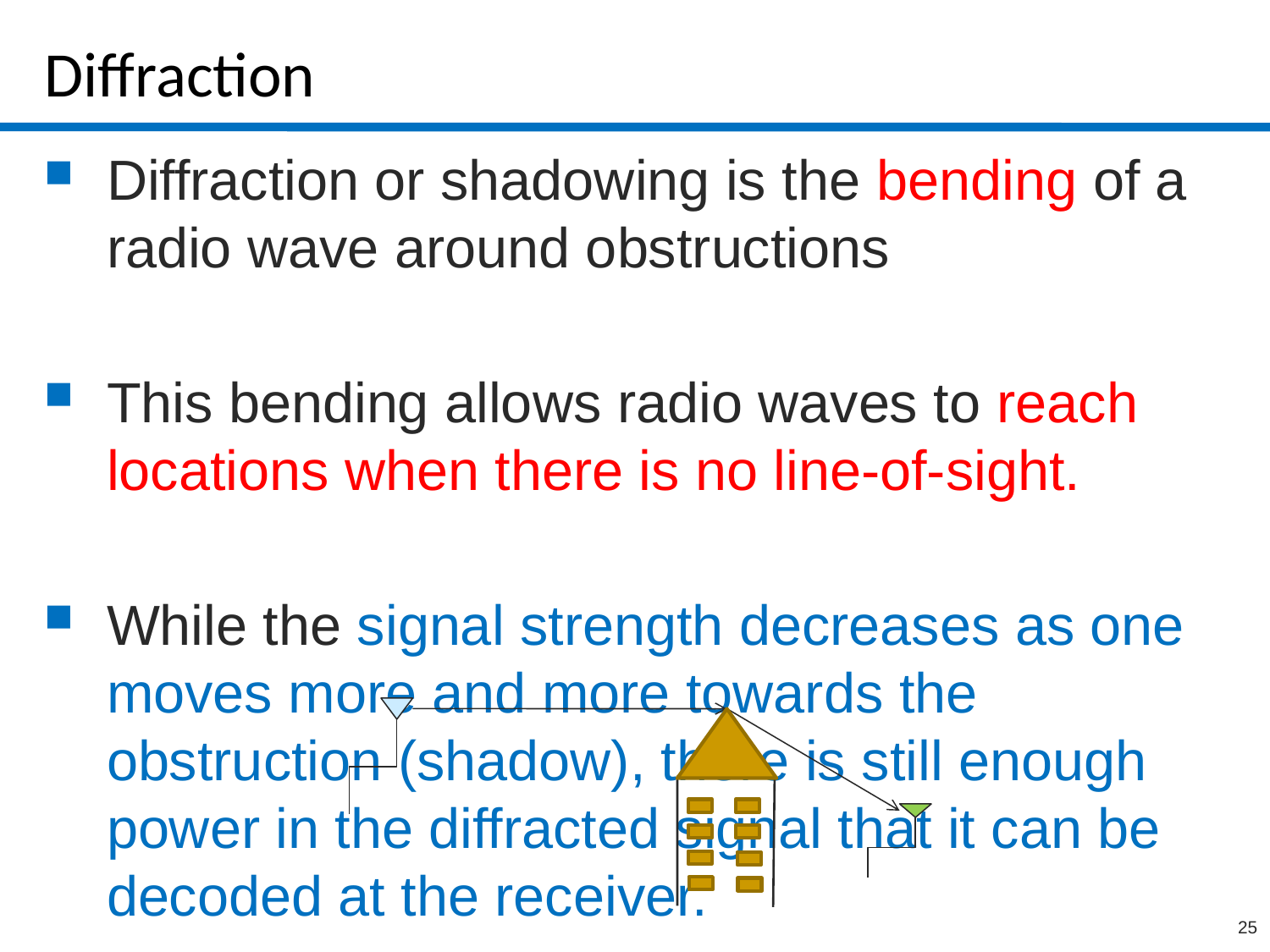

# Diffraction
Diffraction or shadowing is the bending of a radio wave around obstructions

This bending allows radio waves to reach locations when there is no line-of-sight.

While the signal strength decreases as one moves more and more towards the obstruction (shadow), there is still enough power in the diffracted signal that it can be decoded at the receiver.

25